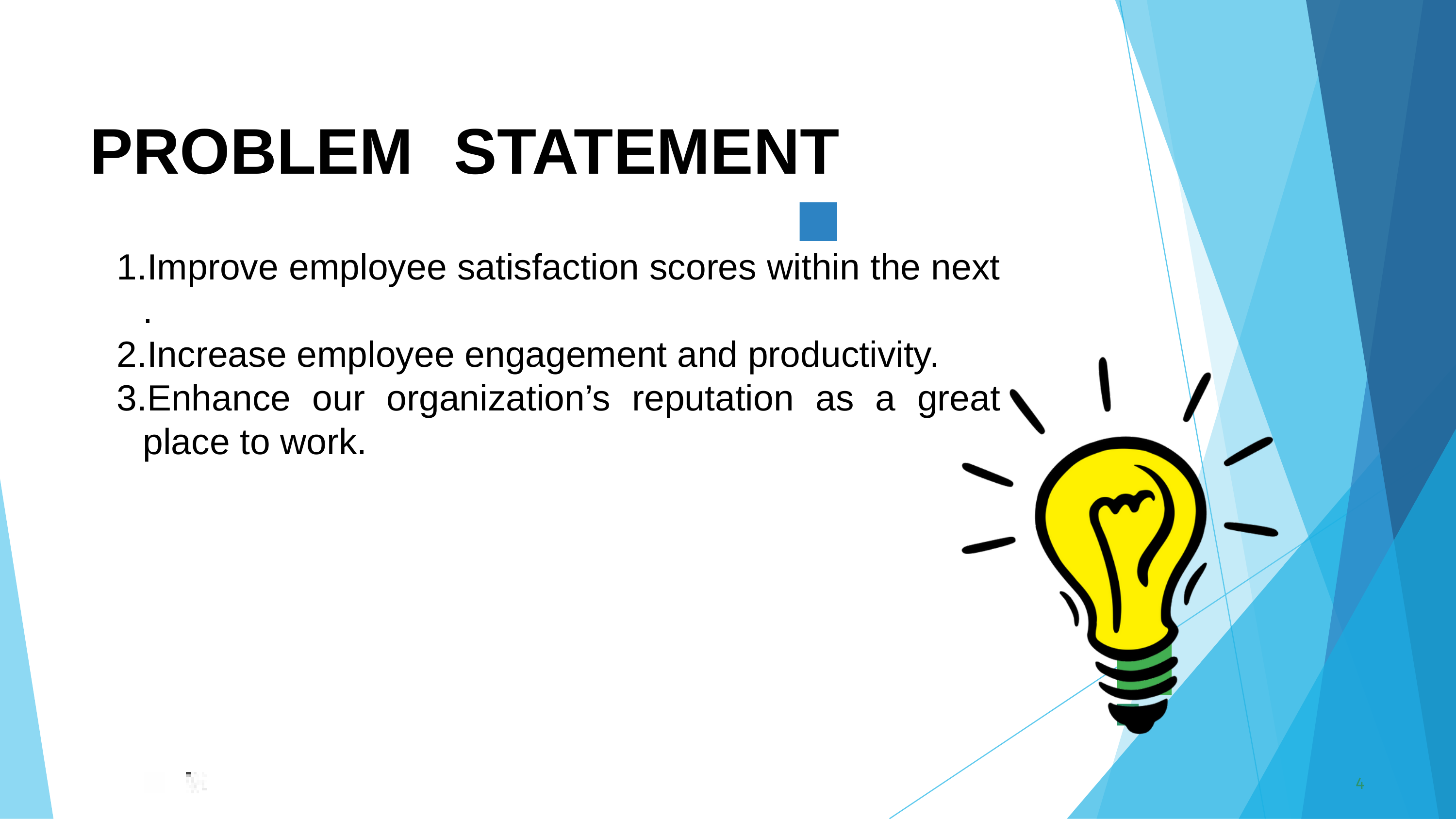

PROBLEM	STATEMENT

Improve employee satisfaction scores within the next .
Increase employee engagement and productivity.
Enhance our organization’s reputation as a great place to work.

4